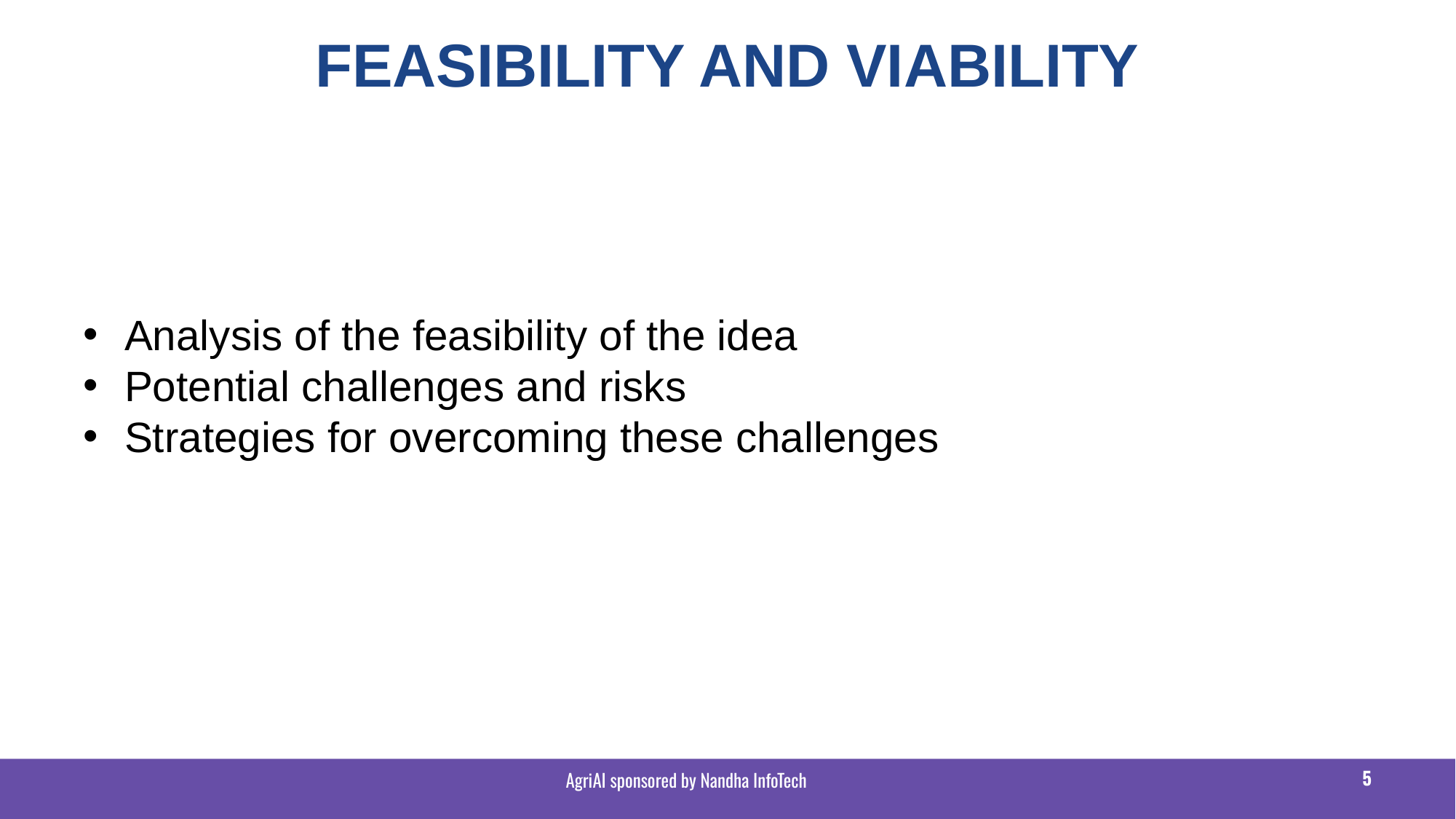

# FEASIBILITY AND VIABILITY
Analysis of the feasibility of the idea
Potential challenges and risks
Strategies for overcoming these challenges

AgriAI sponsored by Nandha InfoTech
5